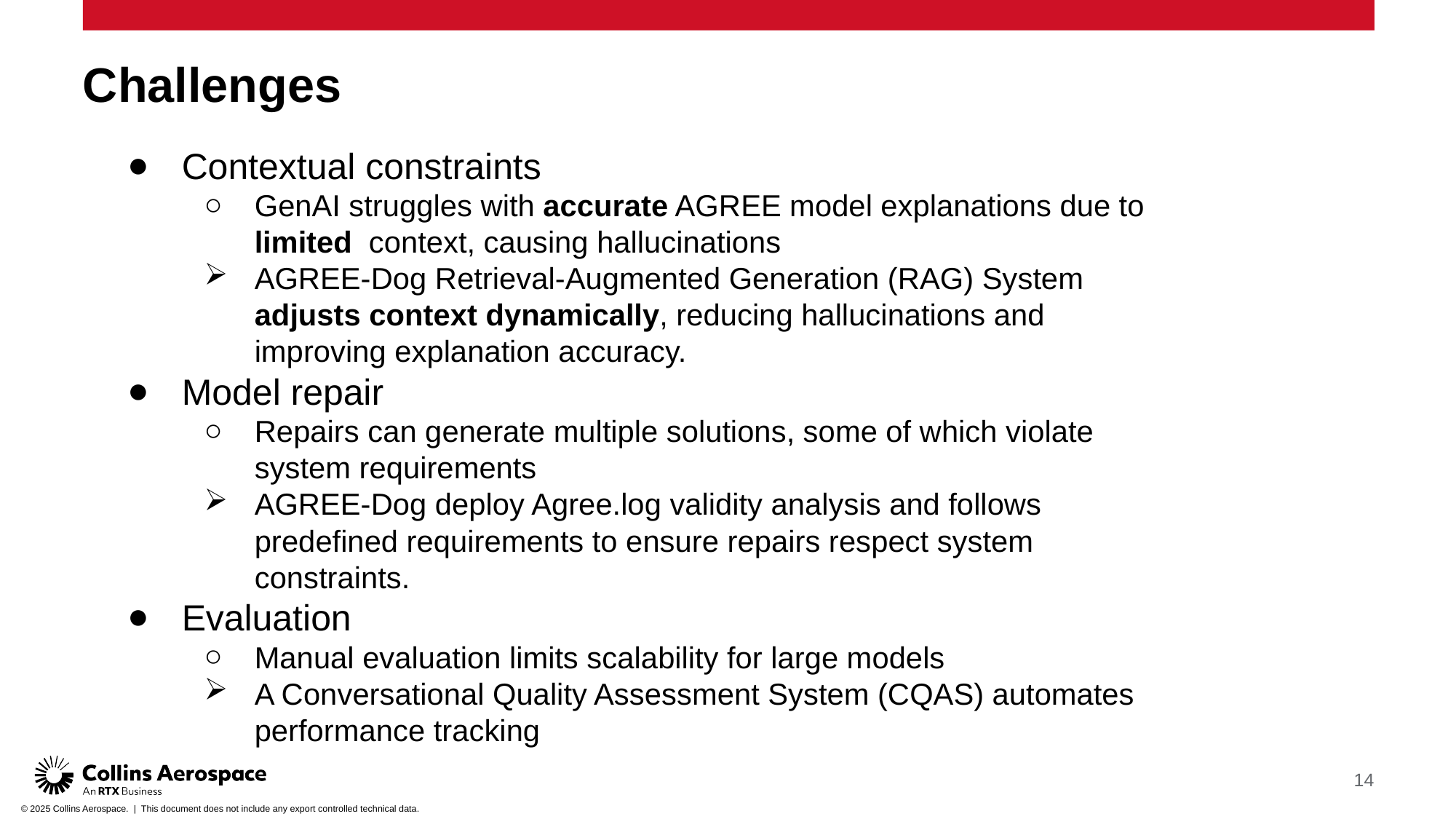

Challenges
Contextual constraints
GenAI struggles with accurate AGREE model explanations due to limited  context, causing hallucinations
AGREE-Dog Retrieval-Augmented Generation (RAG) System adjusts context dynamically, reducing hallucinations and improving explanation accuracy.
Model repair
Repairs can generate multiple solutions, some of which violate system requirements
AGREE-Dog deploy Agree.log validity analysis and follows predefined requirements to ensure repairs respect system constraints.
Evaluation
Manual evaluation limits scalability for large models
A Conversational Quality Assessment System (CQAS) automates performance tracking
14
© 2025 Collins Aerospace.  |  This document does not include any export controlled technical data.